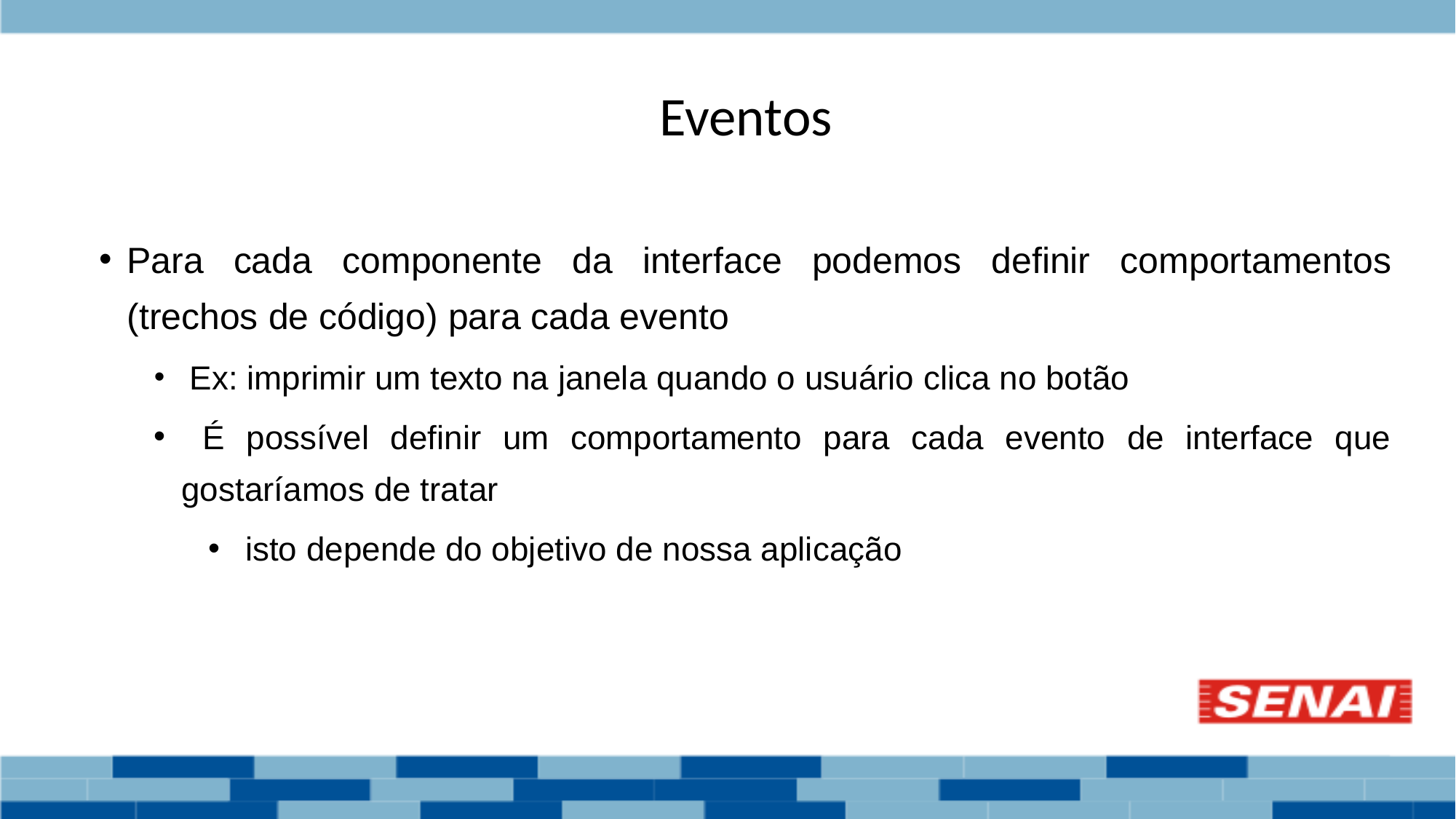

# Eventos
Para cada componente da interface podemos definir comportamentos (trechos de código) para cada evento
 Ex: imprimir um texto na janela quando o usuário clica no botão
 É possível definir um comportamento para cada evento de interface que gostaríamos de tratar
 isto depende do objetivo de nossa aplicação